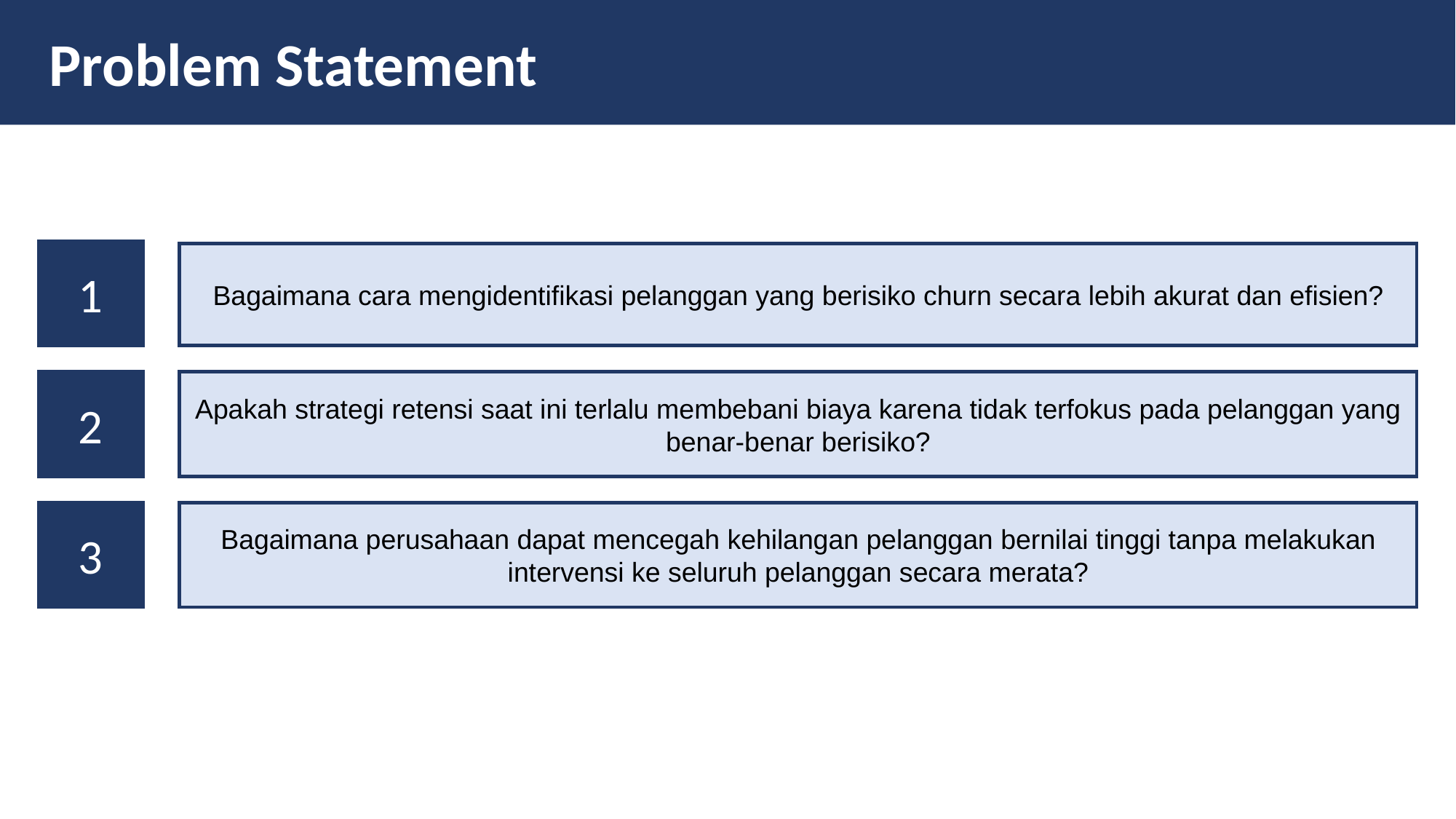

Problem Statement
1
Bagaimana cara mengidentifikasi pelanggan yang berisiko churn secara lebih akurat dan efisien?
2
Apakah strategi retensi saat ini terlalu membebani biaya karena tidak terfokus pada pelanggan yang benar-benar berisiko?
3
Bagaimana perusahaan dapat mencegah kehilangan pelanggan bernilai tinggi tanpa melakukan intervensi ke seluruh pelanggan secara merata?